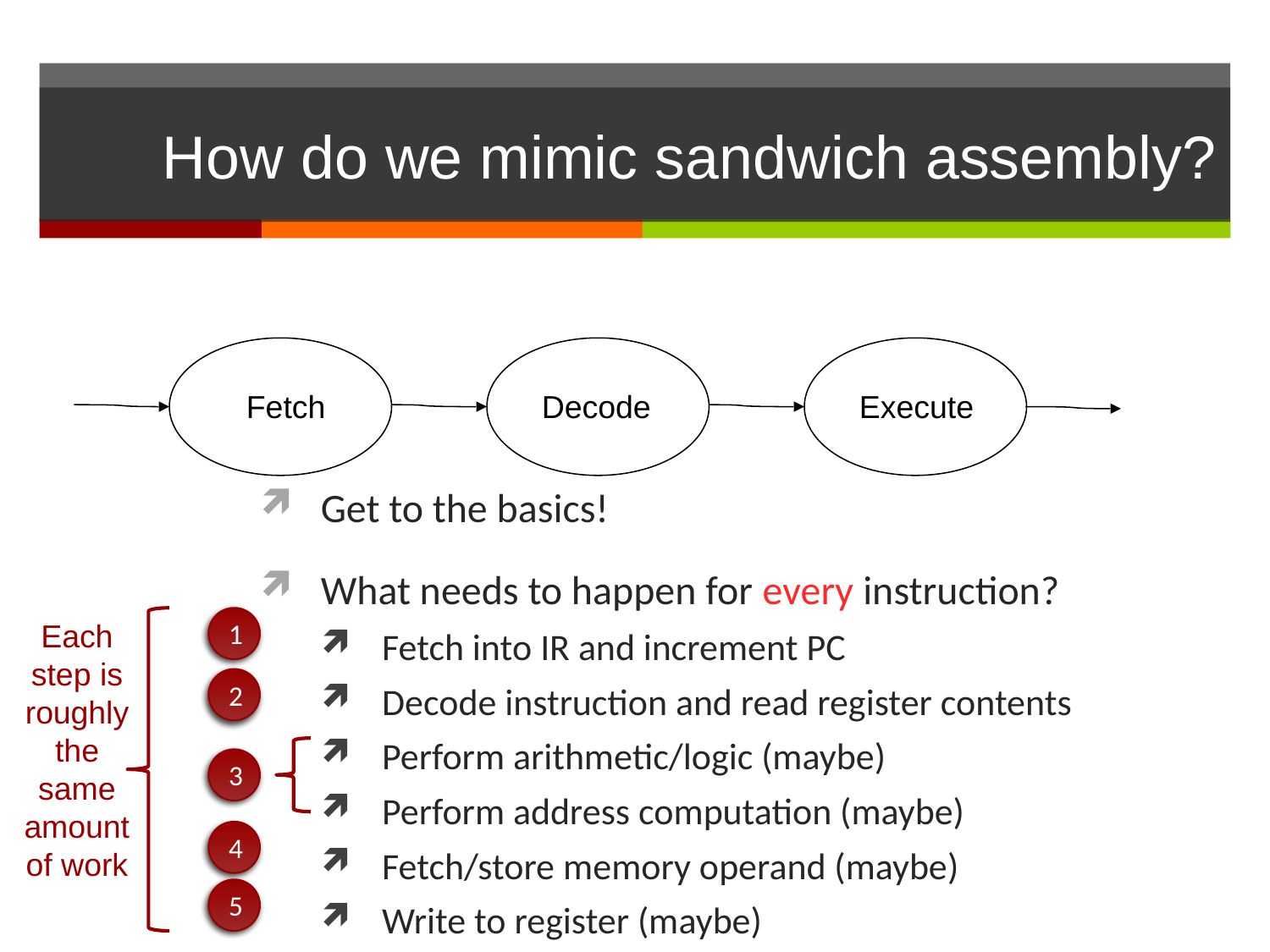

# How do we mimic sandwich assembly?

Fetch
Decode
Execute
Get to the basics!
What needs to happen for every instruction?
Fetch into IR and increment PC
Decode instruction and read register contents
Perform arithmetic/logic (maybe)
Perform address computation (maybe)
Fetch/store memory operand (maybe)
Write to register (maybe)

1
Each step is roughly the same amount of work
2

3
4
5